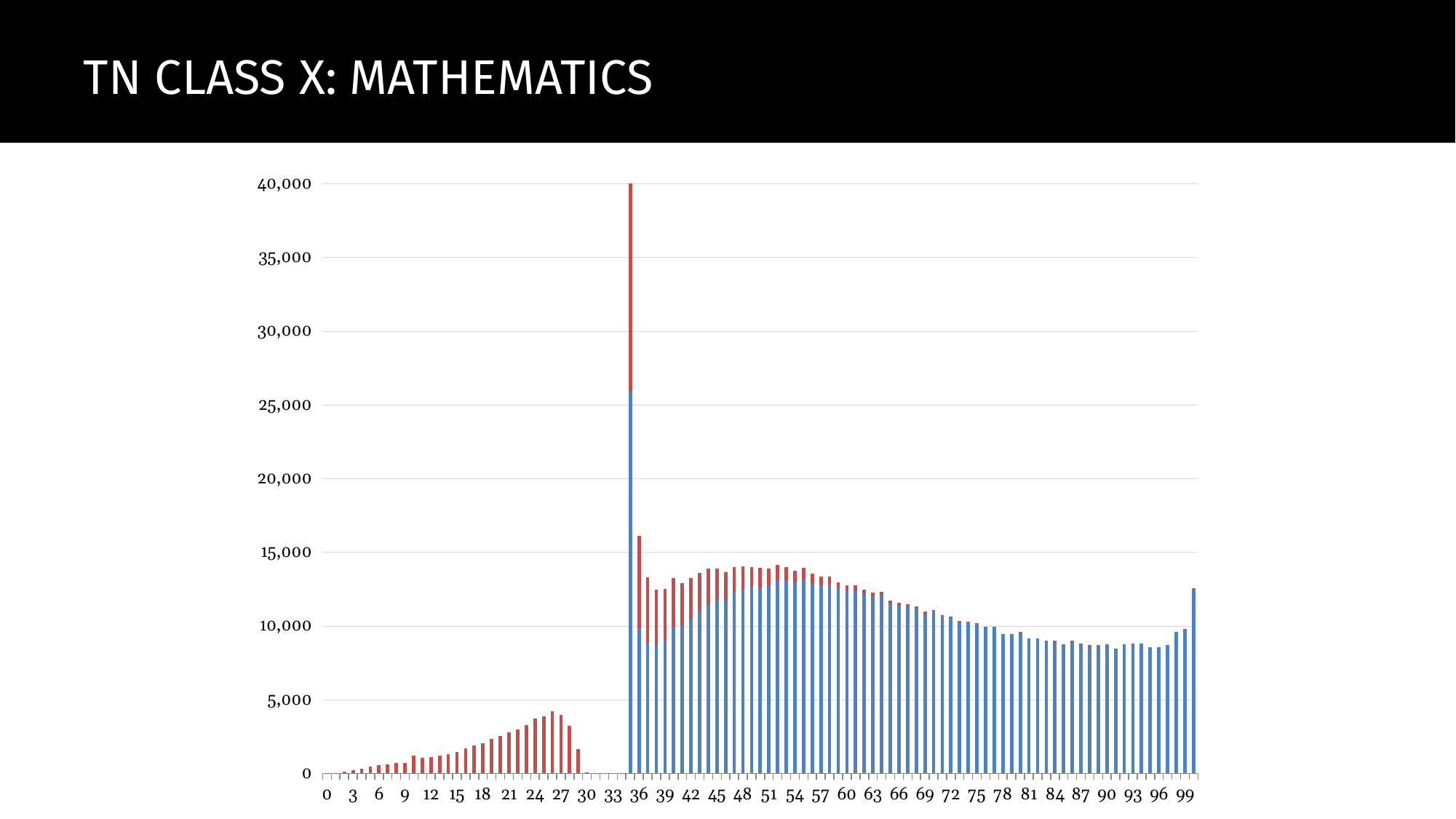

# TN Class X: Mathematics

### Chart

| Category | 2011-MARK03-P | 2011-MARK03-F |
|---|---|---|
| 0 | 0.0 | 1.0 |
| 1 | 0.0 | 32.0 |
| 2 | 0.0 | 135.0 |
| 3 | 0.0 | 206.0 |
| 4 | 0.0 | 324.0 |
| 5 | 0.0 | 451.0 |
| 6 | 0.0 | 553.0 |
| 7 | 0.0 | 594.0 |
| 8 | 0.0 | 715.0 |
| 9 | 0.0 | 686.0 |
| 10 | 0.0 | 1188.0 |
| 11 | 0.0 | 1041.0 |
| 12 | 0.0 | 1101.0 |
| 13 | 0.0 | 1204.0 |
| 14 | 0.0 | 1301.0 |
| 15 | 0.0 | 1438.0 |
| 16 | 0.0 | 1675.0 |
| 17 | 0.0 | 1898.0 |
| 18 | 0.0 | 2049.0 |
| 19 | 0.0 | 2331.0 |
| 20 | 0.0 | 2513.0 |
| 21 | 0.0 | 2772.0 |
| 22 | 0.0 | 2997.0 |
| 23 | 0.0 | 3256.0 |
| 24 | 0.0 | 3704.0 |
| 25 | 0.0 | 3881.0 |
| 26 | 0.0 | 4193.0 |
| 27 | 0.0 | 3982.0 |
| 28 | 0.0 | 3248.0 |
| 29 | 0.0 | 1665.0 |
| 30 | 0.0 | 71.0 |
| 31 | 0.0 | 7.0 |
| 32 | 0.0 | 0.0 |
| 33 | 0.0 | 0.0 |
| 34 | 0.0 | 1.0 |
| 35 | 25927.0 | 20565.0 |
| 36 | 9847.0 | 6274.0 |
| 37 | 8827.0 | 4485.0 |
| 38 | 8709.0 | 3738.0 |
| 39 | 9045.0 | 3454.0 |
| 40 | 9930.0 | 3335.0 |
| 41 | 10001.0 | 2919.0 |
| 42 | 10490.0 | 2747.0 |
| 43 | 11032.0 | 2542.0 |
| 44 | 11467.0 | 2401.0 |
| 45 | 11795.0 | 2105.0 |
| 46 | 11739.0 | 1910.0 |
| 47 | 12272.0 | 1724.0 |
| 48 | 12463.0 | 1576.0 |
| 49 | 12633.0 | 1345.0 |
| 50 | 12625.0 | 1323.0 |
| 51 | 12780.0 | 1100.0 |
| 52 | 13084.0 | 1055.0 |
| 53 | 13088.0 | 925.0 |
| 54 | 12969.0 | 780.0 |
| 55 | 13188.0 | 748.0 |
| 56 | 12863.0 | 665.0 |
| 57 | 12811.0 | 523.0 |
| 58 | 12812.0 | 514.0 |
| 59 | 12541.0 | 431.0 |
| 60 | 12371.0 | 376.0 |
| 61 | 12392.0 | 351.0 |
| 62 | 12184.0 | 289.0 |
| 63 | 11989.0 | 248.0 |
| 64 | 12096.0 | 223.0 |
| 65 | 11536.0 | 185.0 |
| 66 | 11365.0 | 182.0 |
| 67 | 11348.0 | 122.0 |
| 68 | 11207.0 | 120.0 |
| 69 | 10850.0 | 105.0 |
| 70 | 10971.0 | 88.0 |
| 71 | 10641.0 | 69.0 |
| 72 | 10559.0 | 56.0 |
| 73 | 10252.0 | 64.0 |
| 74 | 10260.0 | 36.0 |
| 75 | 10130.0 | 46.0 |
| 76 | 9905.0 | 33.0 |
| 77 | 9906.0 | 31.0 |
| 78 | 9436.0 | 25.0 |
| 79 | 9405.0 | 31.0 |
| 80 | 9571.0 | 17.0 |
| 81 | 9145.0 | 10.0 |
| 82 | 9144.0 | 15.0 |
| 83 | 8971.0 | 12.0 |
| 84 | 8974.0 | 6.0 |
| 85 | 8768.0 | 6.0 |
| 86 | 9012.0 | 8.0 |
| 87 | 8783.0 | 7.0 |
| 88 | 8684.0 | 7.0 |
| 89 | 8714.0 | 5.0 |
| 90 | 8775.0 | 1.0 |
| 91 | 8474.0 | 5.0 |
| 92 | 8753.0 | 3.0 |
| 93 | 8800.0 | 4.0 |
| 94 | 8822.0 | 1.0 |
| 95 | 8570.0 | 0.0 |
| 96 | 8534.0 | 0.0 |
| 97 | 8699.0 | 0.0 |
| 98 | 9611.0 | 1.0 |
| 99 | 9788.0 | 1.0 |
| 100 | 12532.0 | 1.0 |